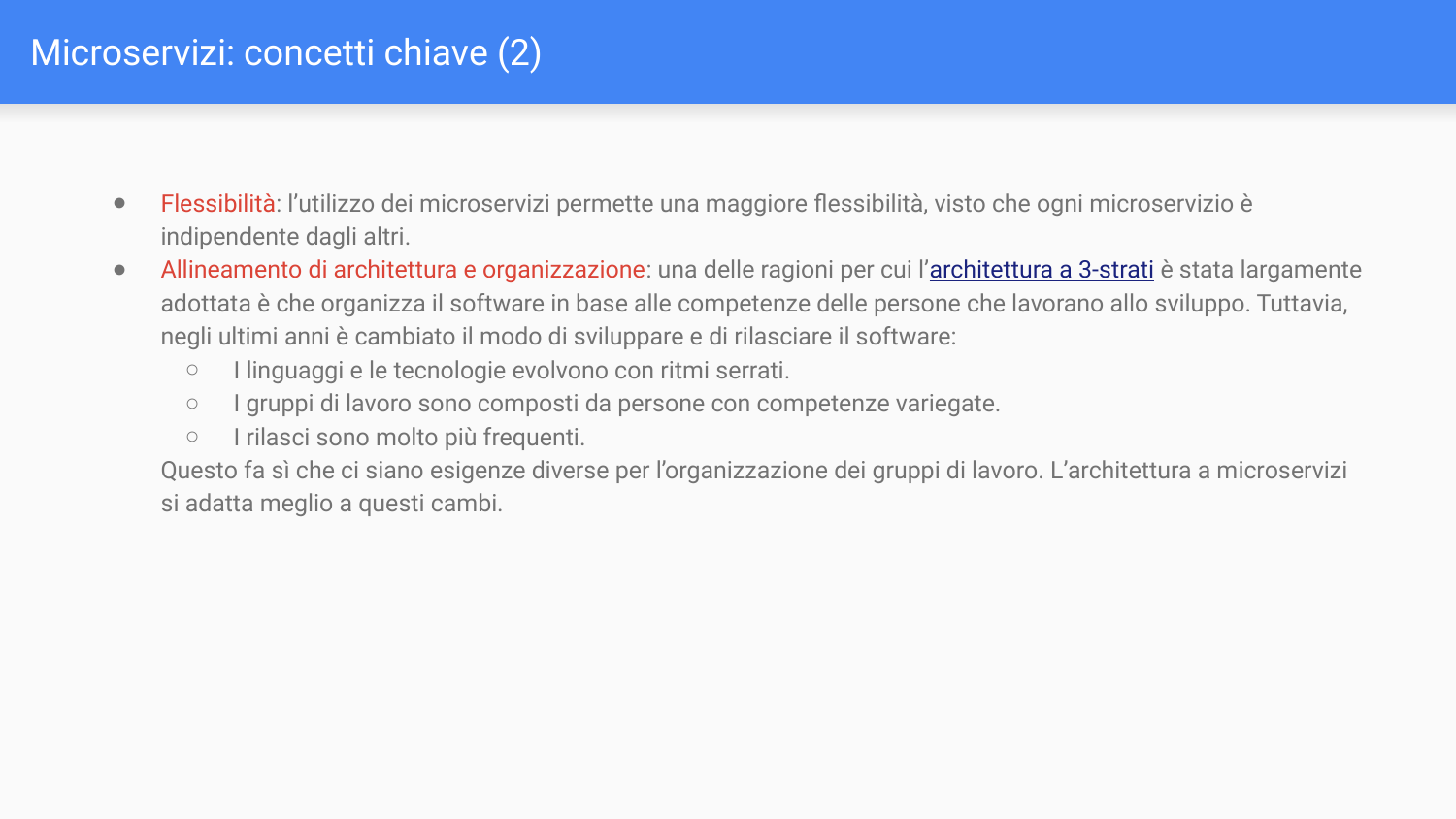

# Microservizi: concetti chiave (2)
Flessibilità: l’utilizzo dei microservizi permette una maggiore flessibilità, visto che ogni microservizio è indipendente dagli altri.
Allineamento di architettura e organizzazione: una delle ragioni per cui l’architettura a 3-strati è stata largamente adottata è che organizza il software in base alle competenze delle persone che lavorano allo sviluppo. Tuttavia, negli ultimi anni è cambiato il modo di sviluppare e di rilasciare il software:
I linguaggi e le tecnologie evolvono con ritmi serrati.
I gruppi di lavoro sono composti da persone con competenze variegate.
I rilasci sono molto più frequenti.
Questo fa sì che ci siano esigenze diverse per l’organizzazione dei gruppi di lavoro. L’architettura a microservizi si adatta meglio a questi cambi.